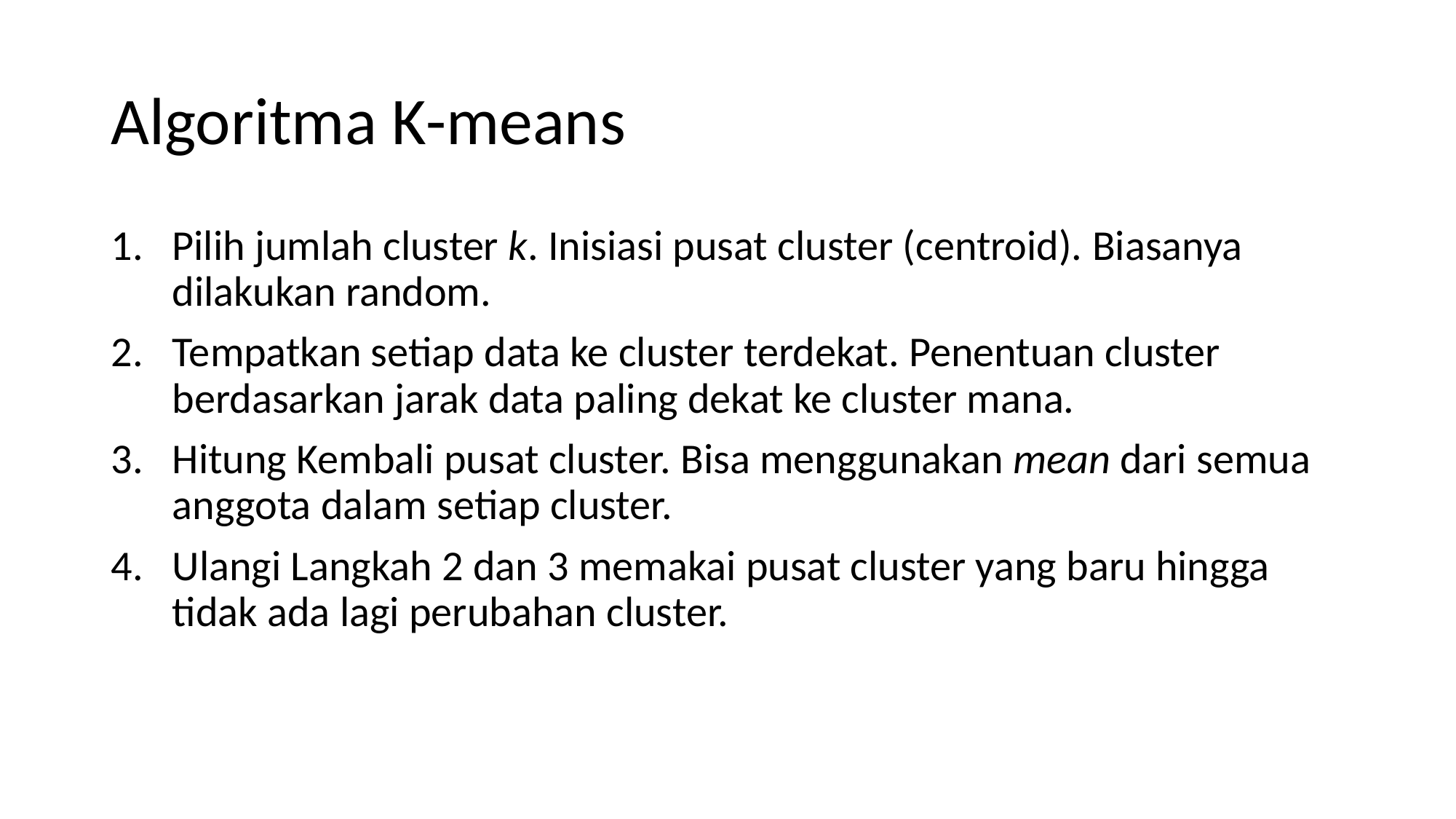

# Algoritma K-means
Pilih jumlah cluster k. Inisiasi pusat cluster (centroid). Biasanya dilakukan random.
Tempatkan setiap data ke cluster terdekat. Penentuan cluster berdasarkan jarak data paling dekat ke cluster mana.
Hitung Kembali pusat cluster. Bisa menggunakan mean dari semua anggota dalam setiap cluster.
Ulangi Langkah 2 dan 3 memakai pusat cluster yang baru hingga tidak ada lagi perubahan cluster.